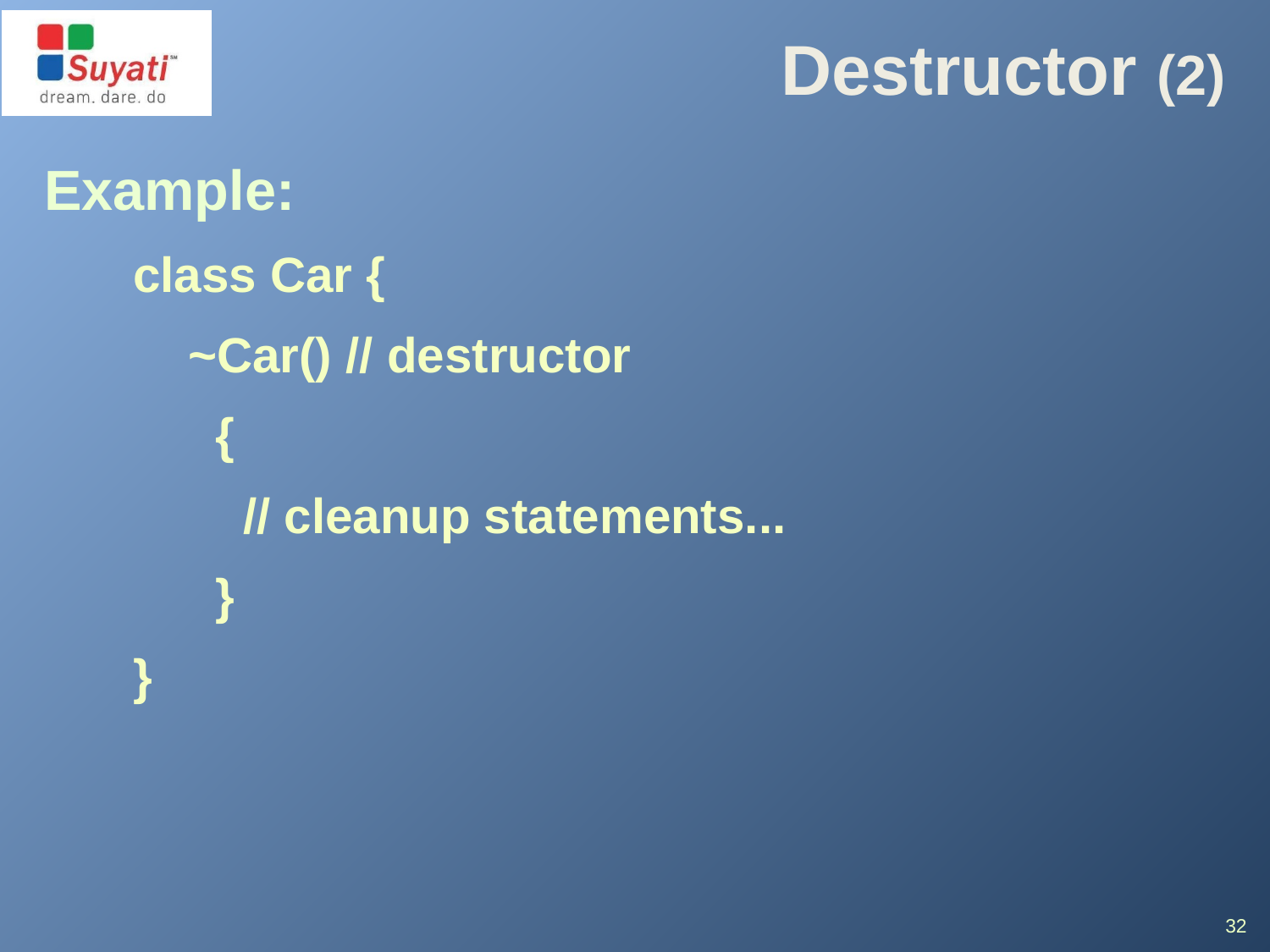

# Destructor (2)
Example:
class Car {
    ~Car() // destructor
      {
        // cleanup statements...
      }
}
32